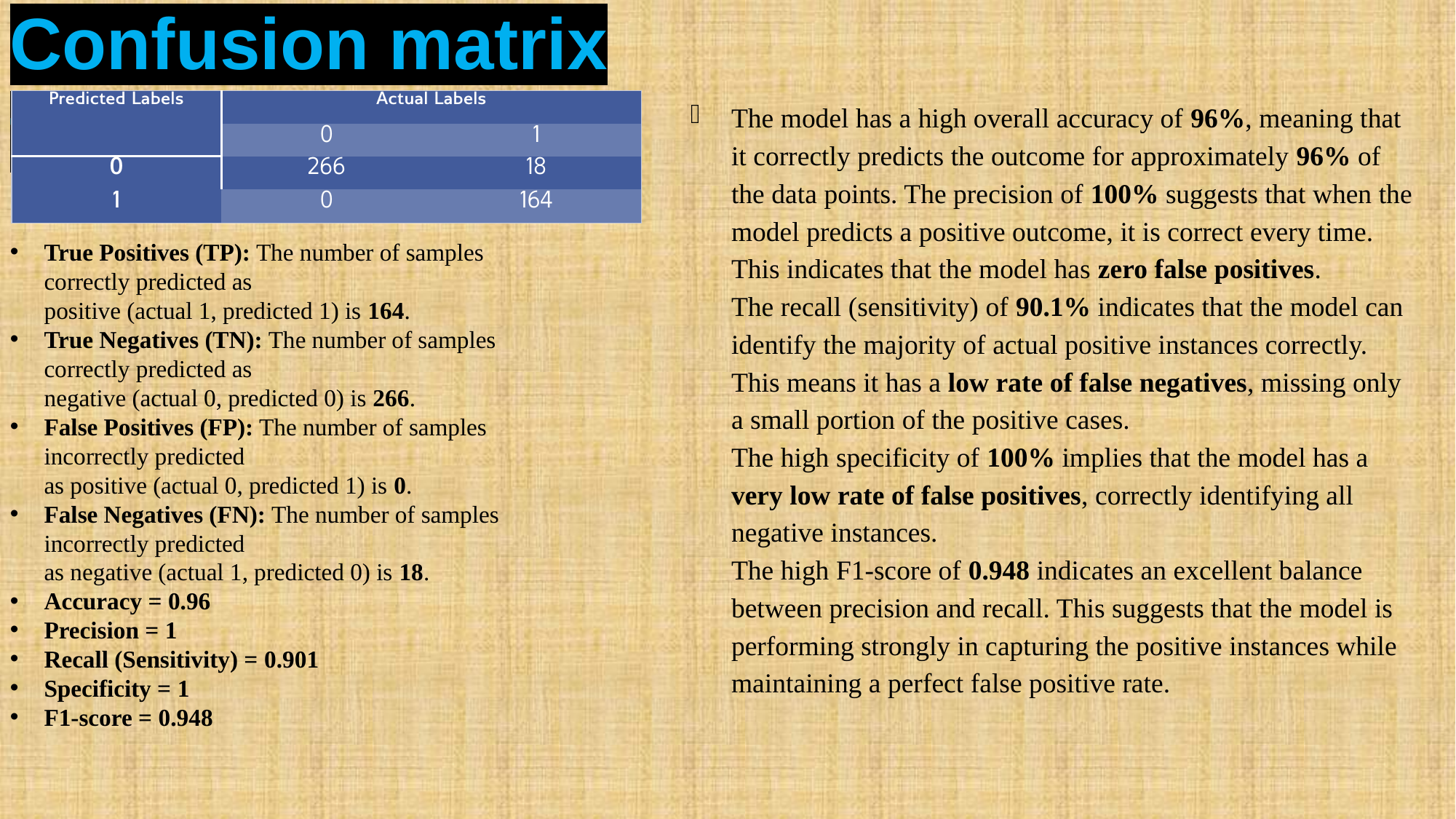

Confusion matrix for first model  -
| Predicted Labels | Actual Labels |  |
| --- | --- | --- |
|  | 0 | 1 |
| 0 | 266 | 18 |
| 1 | 0 | 164 |
The model has a high overall accuracy of 96%, meaning that it correctly predicts the outcome for approximately 96% of the data points. The precision of 100% suggests that when the model predicts a positive outcome, it is correct every time. This indicates that the model has zero false positives.
The recall (sensitivity) of 90.1% indicates that the model can
identify the majority of actual positive instances correctly.
This means it has a low rate of false negatives, missing only a small portion of the positive cases.
The high specificity of 100% implies that the model has a very low rate of false positives, correctly identifying all negative instances.
The high F1-score of 0.948 indicates an excellent balance
between precision and recall. This suggests that the model is
performing strongly in capturing the positive instances while
maintaining a perfect false positive rate.
True Positives (TP): The number of samples correctly predicted as
positive (actual 1, predicted 1) is 164.
True Negatives (TN): The number of samples correctly predicted as
negative (actual 0, predicted 0) is 266.
False Positives (FP): The number of samples incorrectly predicted
as positive (actual 0, predicted 1) is 0.
False Negatives (FN): The number of samples incorrectly predicted
as negative (actual 1, predicted 0) is 18.
Accuracy = 0.96
Precision = 1
Recall (Sensitivity) = 0.901
Specificity = 1
F1-score = 0.948